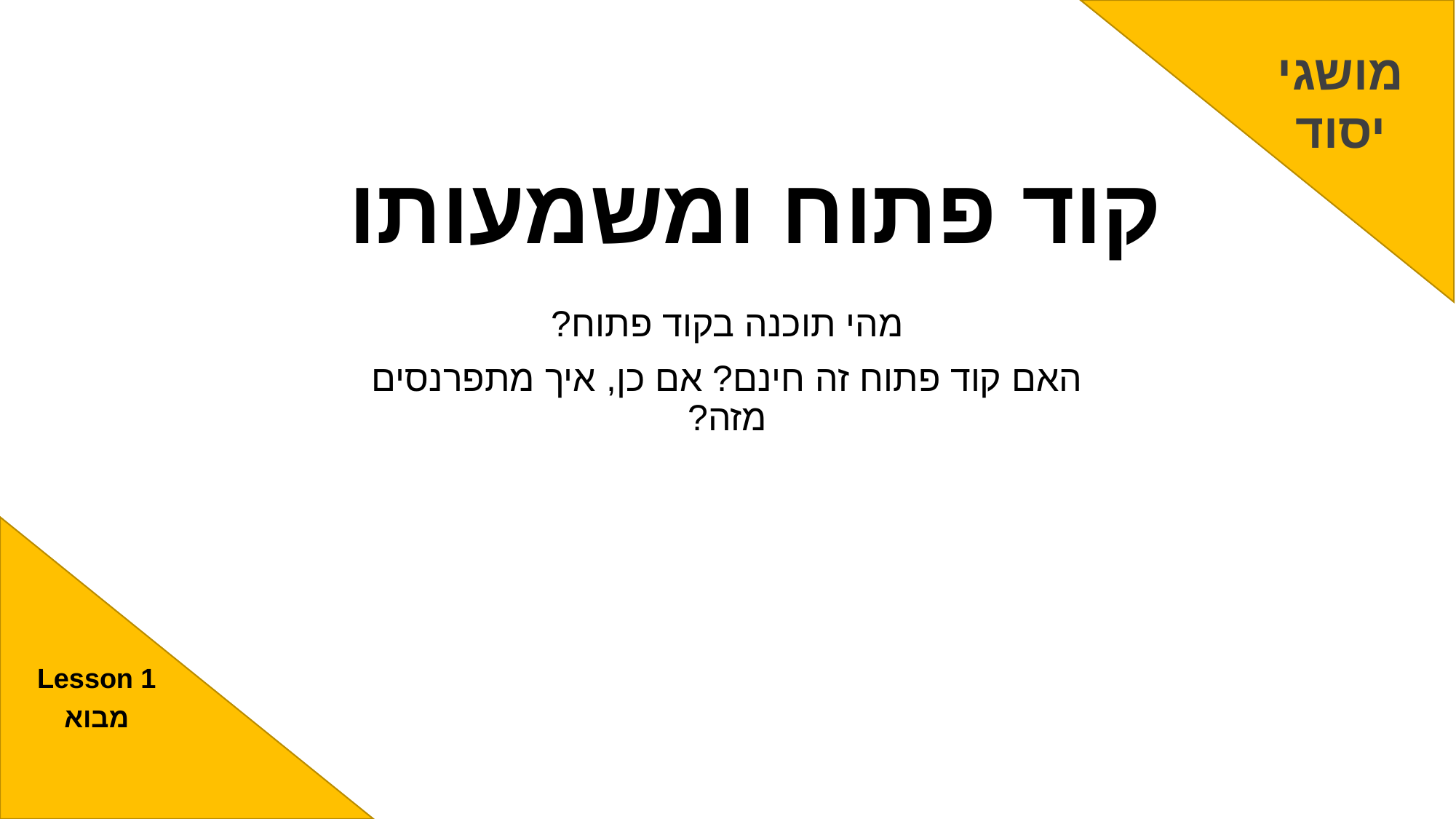

מושגי
יסוד
# קוד פתוח ומשמעותו
מהי תוכנה בקוד פתוח?
האם קוד פתוח זה חינם? אם כן, איך מתפרנסים מזה?

Lesson 1
מבוא